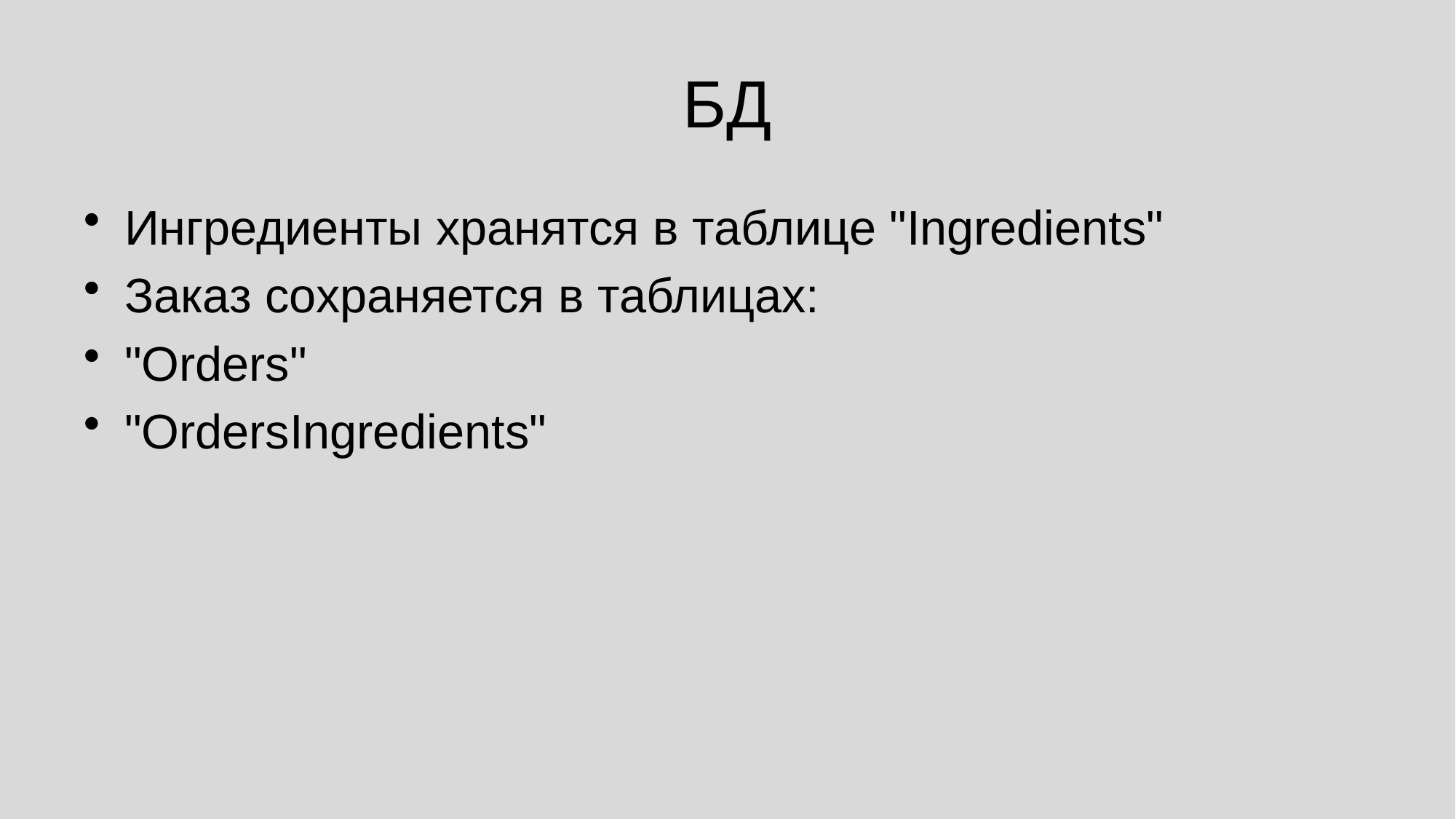

# БД
Ингредиенты хранятся в таблице "Ingredients"
Заказ сохраняется в таблицах:
"Orders"
"OrdersIngredients"